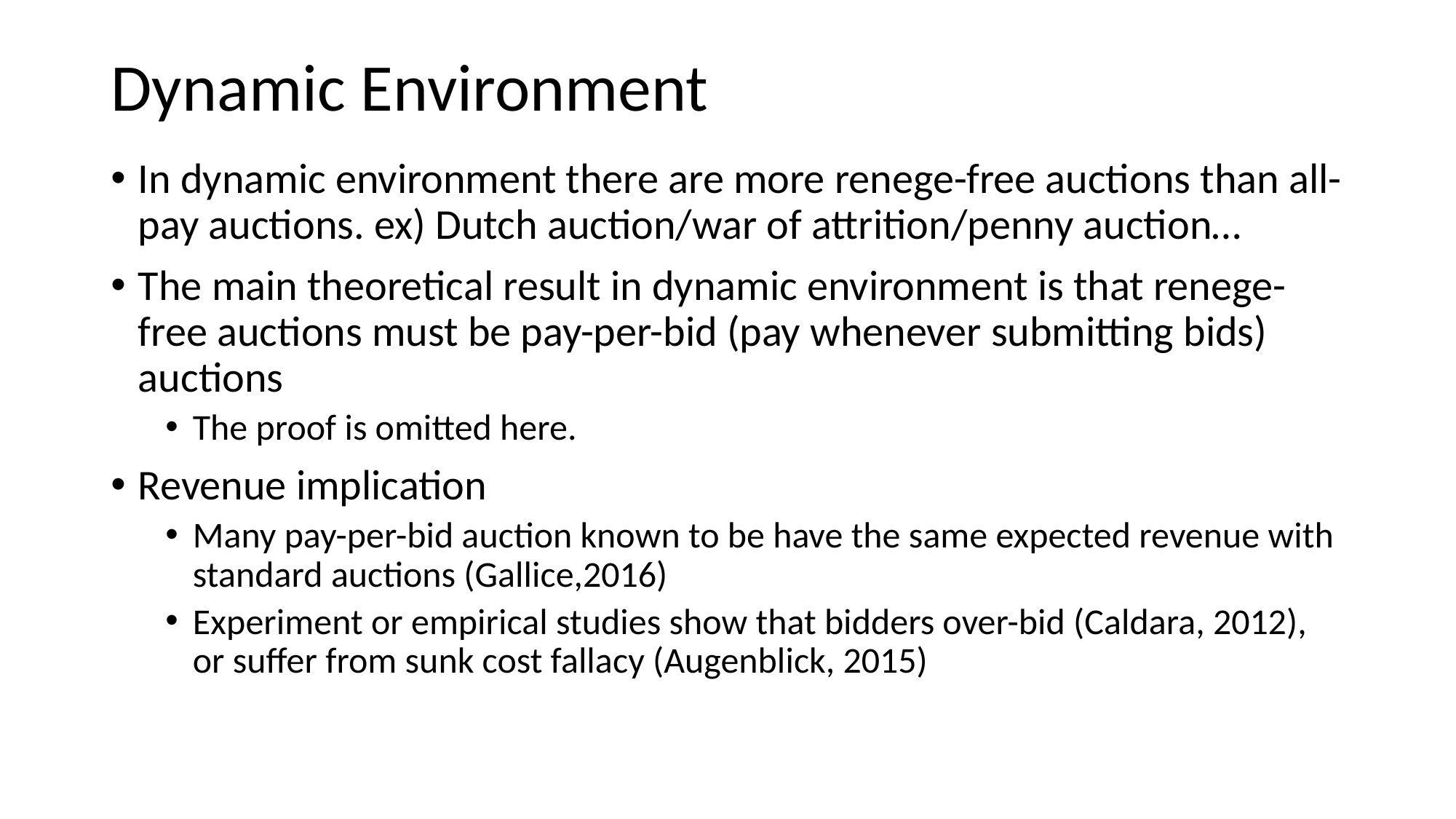

# Dynamic Environment
In dynamic environment there are more renege-free auctions than all-pay auctions. ex) Dutch auction/war of attrition/penny auction…
The main theoretical result in dynamic environment is that renege-free auctions must be pay-per-bid (pay whenever submitting bids) auctions
The proof is omitted here.
Revenue implication
Many pay-per-bid auction known to be have the same expected revenue with standard auctions (Gallice,2016)
Experiment or empirical studies show that bidders over-bid (Caldara, 2012), or suffer from sunk cost fallacy (Augenblick, 2015)